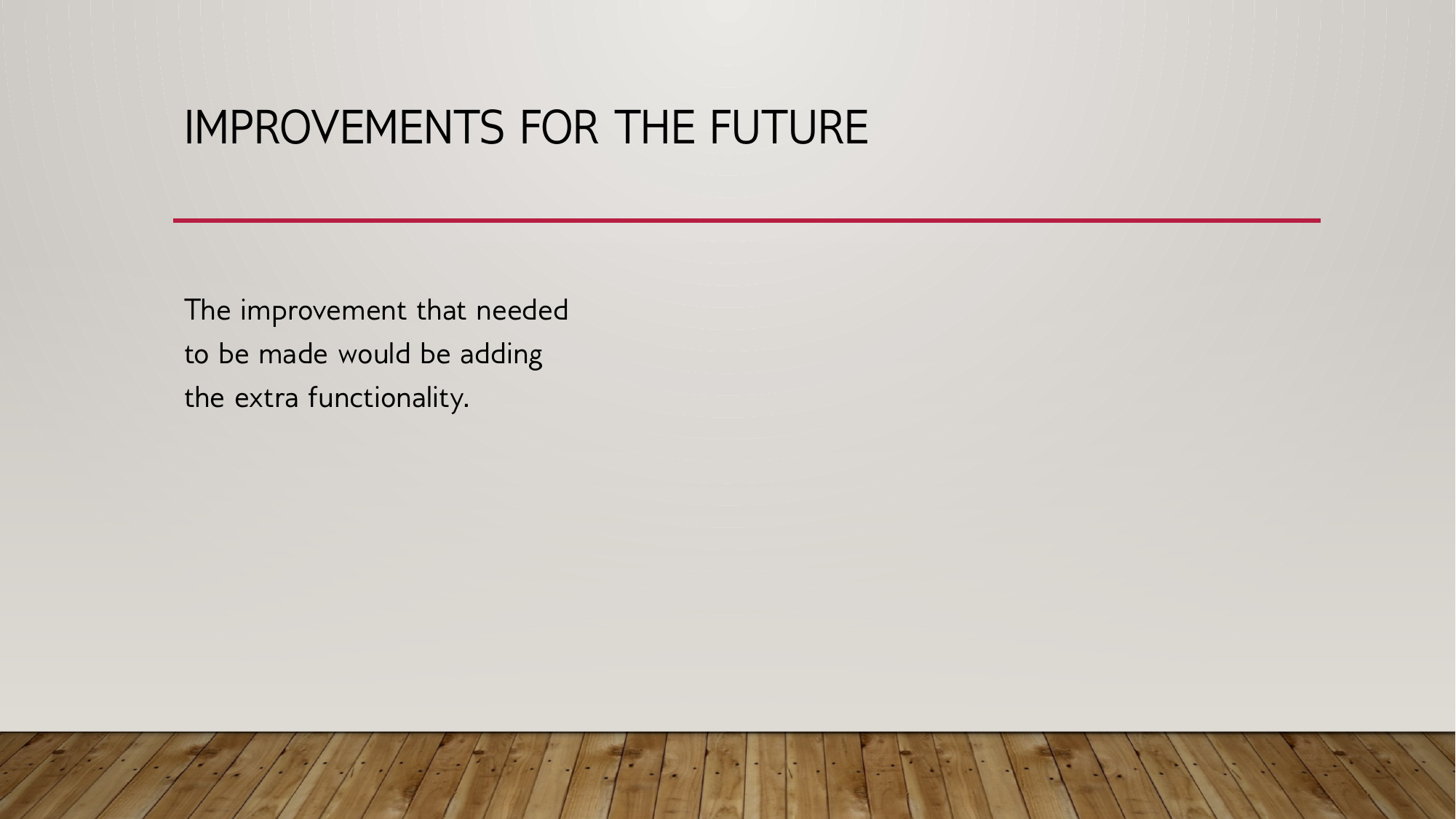

# Improvements for the Future
The improvement that needed to be made would be adding the extra functionality.